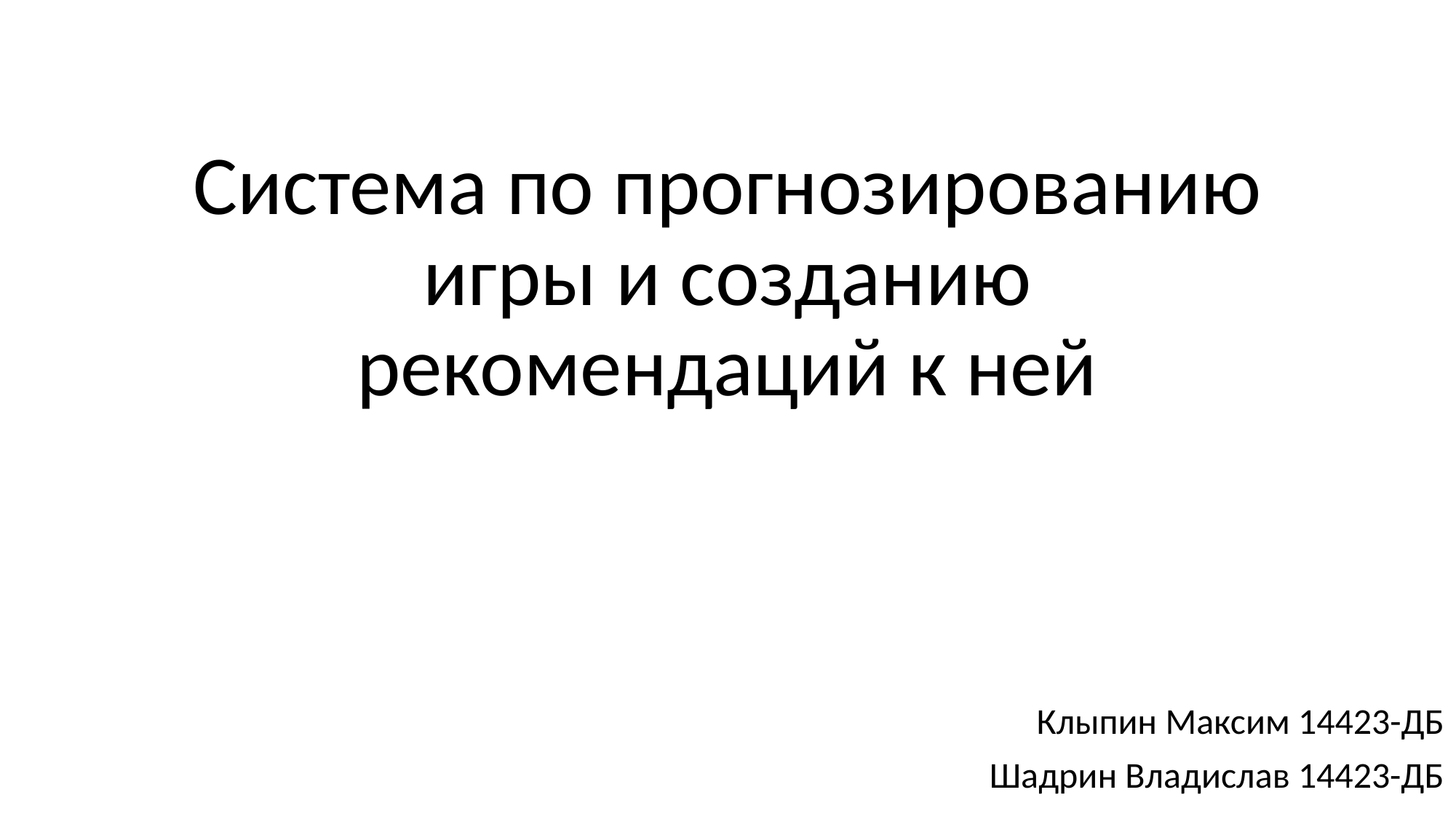

# Система по прогнозированию игры и созданию рекомендаций к ней
Клыпин Максим 14423-ДБ
Шадрин Владислав 14423-ДБ